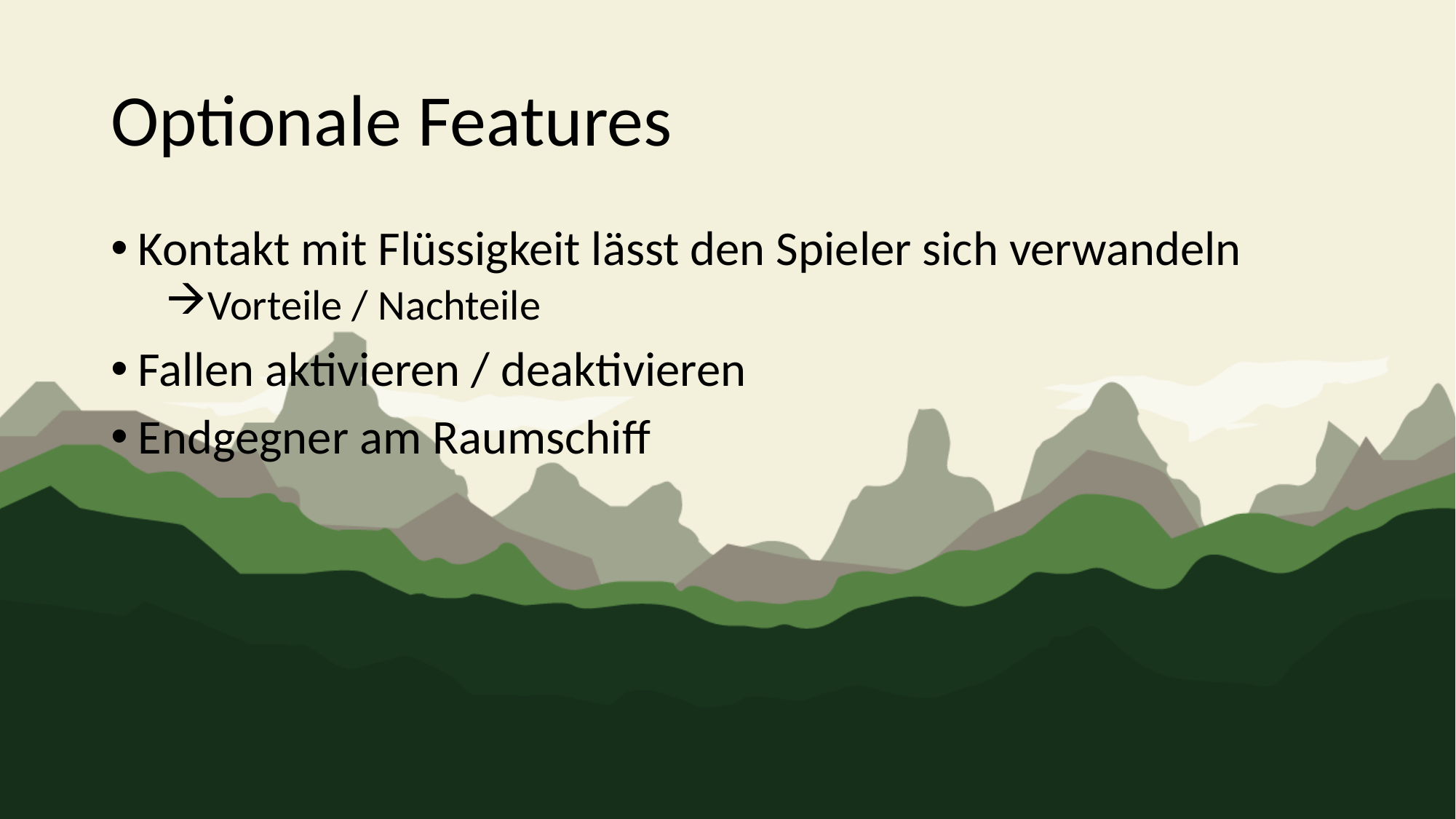

# Optionale Features
Kontakt mit Flüssigkeit lässt den Spieler sich verwandeln
Vorteile / Nachteile
Fallen aktivieren / deaktivieren
Endgegner am Raumschiff